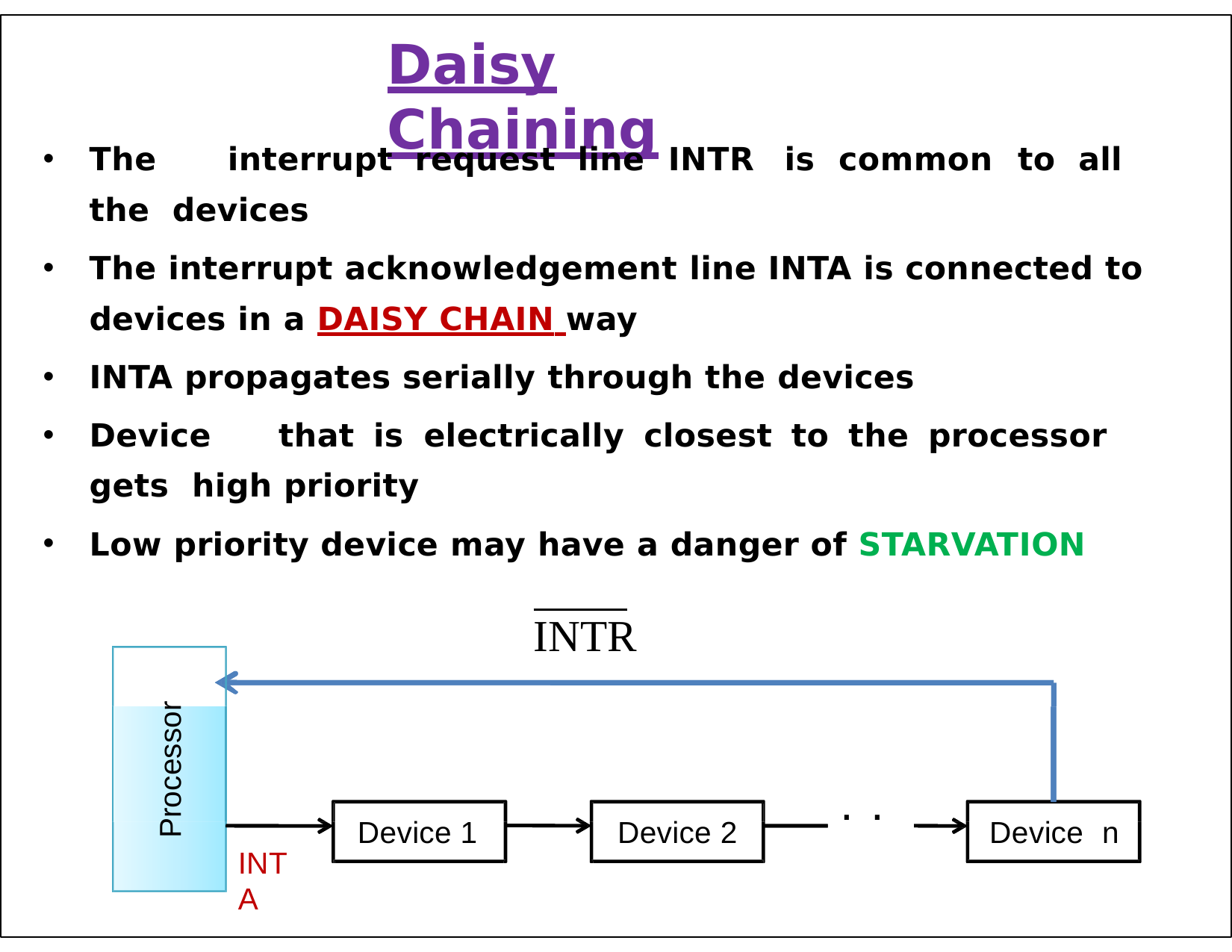

# Daisy Chaining
The	interrupt	request	line	INTR	is	common	to	all	the  devices
The interrupt acknowledgement line INTA is connected to  devices in a DAISY CHAIN way
INTA propagates serially through the devices
Device	that	is	electrically	closest	to	the	processor	gets  high priority
Low priority device may have a danger of STARVATION

INTR

Processor

. .

Device 1
Device 2
Device	n

INTA